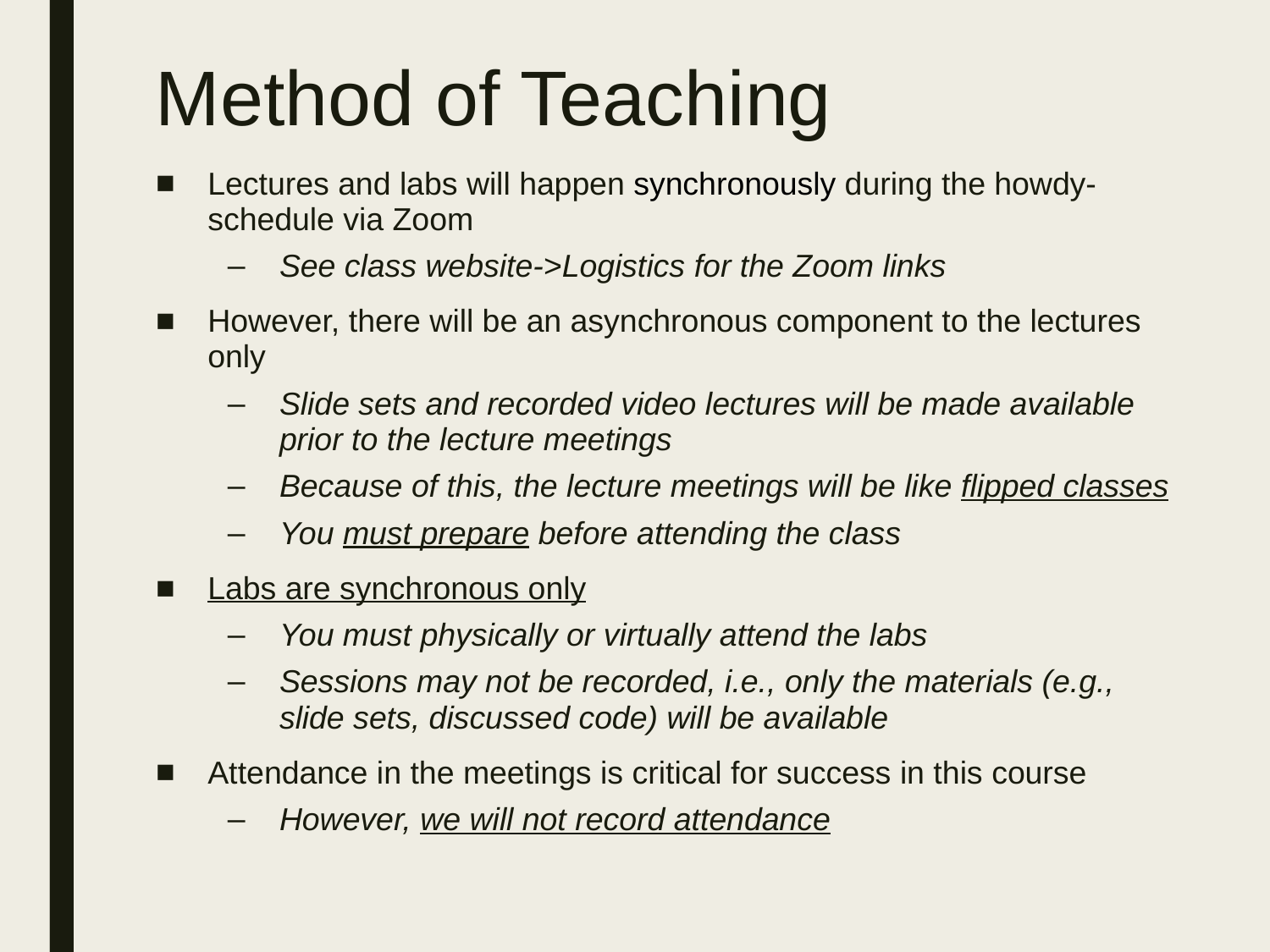

# Method of Teaching
Lectures and labs will happen synchronously during the howdy-schedule via Zoom
See class website->Logistics for the Zoom links
However, there will be an asynchronous component to the lectures only
Slide sets and recorded video lectures will be made available prior to the lecture meetings
Because of this, the lecture meetings will be like flipped classes
You must prepare before attending the class
Labs are synchronous only
You must physically or virtually attend the labs
Sessions may not be recorded, i.e., only the materials (e.g., slide sets, discussed code) will be available
Attendance in the meetings is critical for success in this course
However, we will not record attendance